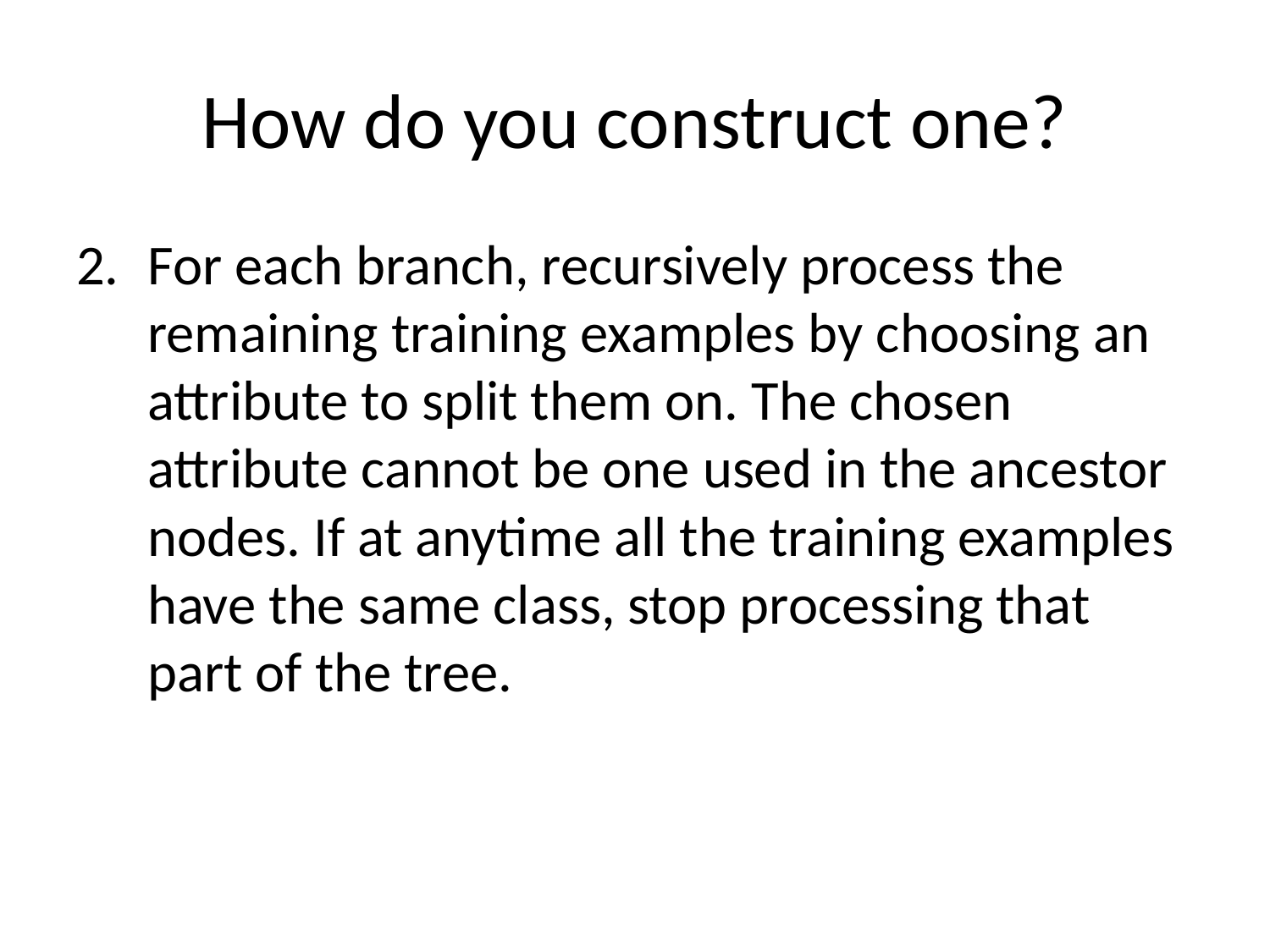

# How do you construct one?
For each branch, recursively process the remaining training examples by choosing an attribute to split them on. The chosen attribute cannot be one used in the ancestor nodes. If at anytime all the training examples have the same class, stop processing that part of the tree.